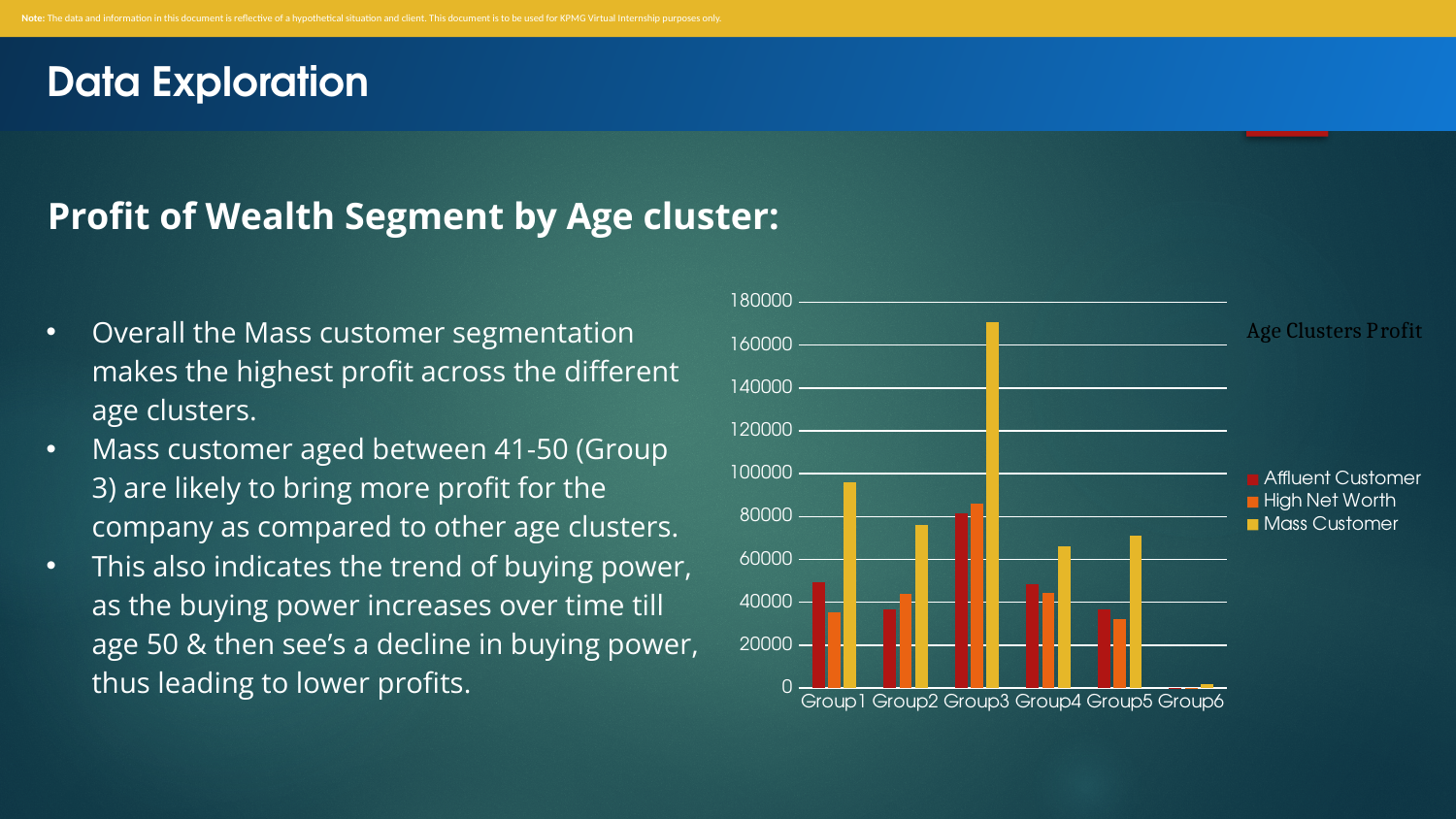

Note: The data and information in this document is reflective of a hypothetical situation and client. This document is to be used for KPMG Virtual Internship purposes only.
Data Exploration
Profit of Wealth Segment by Age cluster:

### Chart

| Category | Affluent Customer | High Net Worth | Mass Customer |
|---|---|---|---|
| Group1 | 49471.75 | 35251.6 | 96078.61999999998 |
| Group2 | 36594.319999999985 | 43957.579999999994 | 76099.05 |
| Group3 | 81340.87000000004 | 86257.03000000004 | 170580.74999999994 |
| Group4 | 48384.479999999996 | 44208.19999999999 | 65916.10000000002 |
| Group5 | 36882.26 | 32286.539999999997 | 71283.01000000005 |
| Group6 | 217.51 | 72.59999999999997 | 1667.33 |
Overall the Mass customer segmentation makes the highest profit across the different age clusters.
Mass customer aged between 41-50 (Group 3) are likely to bring more profit for the company as compared to other age clusters.
This also indicates the trend of buying power, as the buying power increases over time till age 50 & then see’s a decline in buying power, thus leading to lower profits.